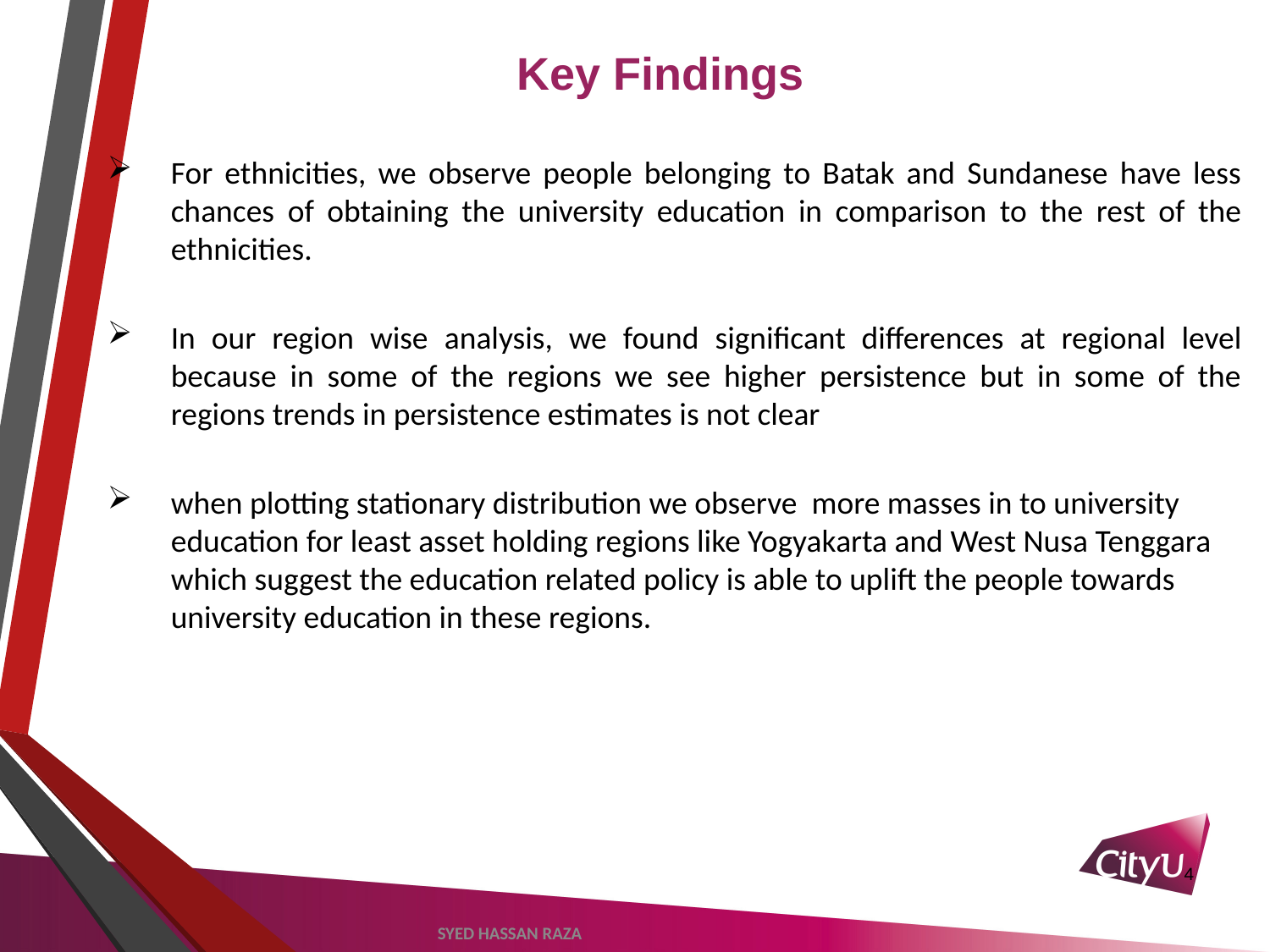

# Key Findings
For ethnicities, we observe people belonging to Batak and Sundanese have less chances of obtaining the university education in comparison to the rest of the ethnicities.

In our region wise analysis, we found significant differences at regional level because in some of the regions we see higher persistence but in some of the regions trends in persistence estimates is not clear

when plotting stationary distribution we observe  more masses in to university education for least asset holding regions like Yogyakarta and West Nusa Tenggara which suggest the education related policy is able to uplift the people towards university education in these regions.
4
SYED HASSAN RAZA